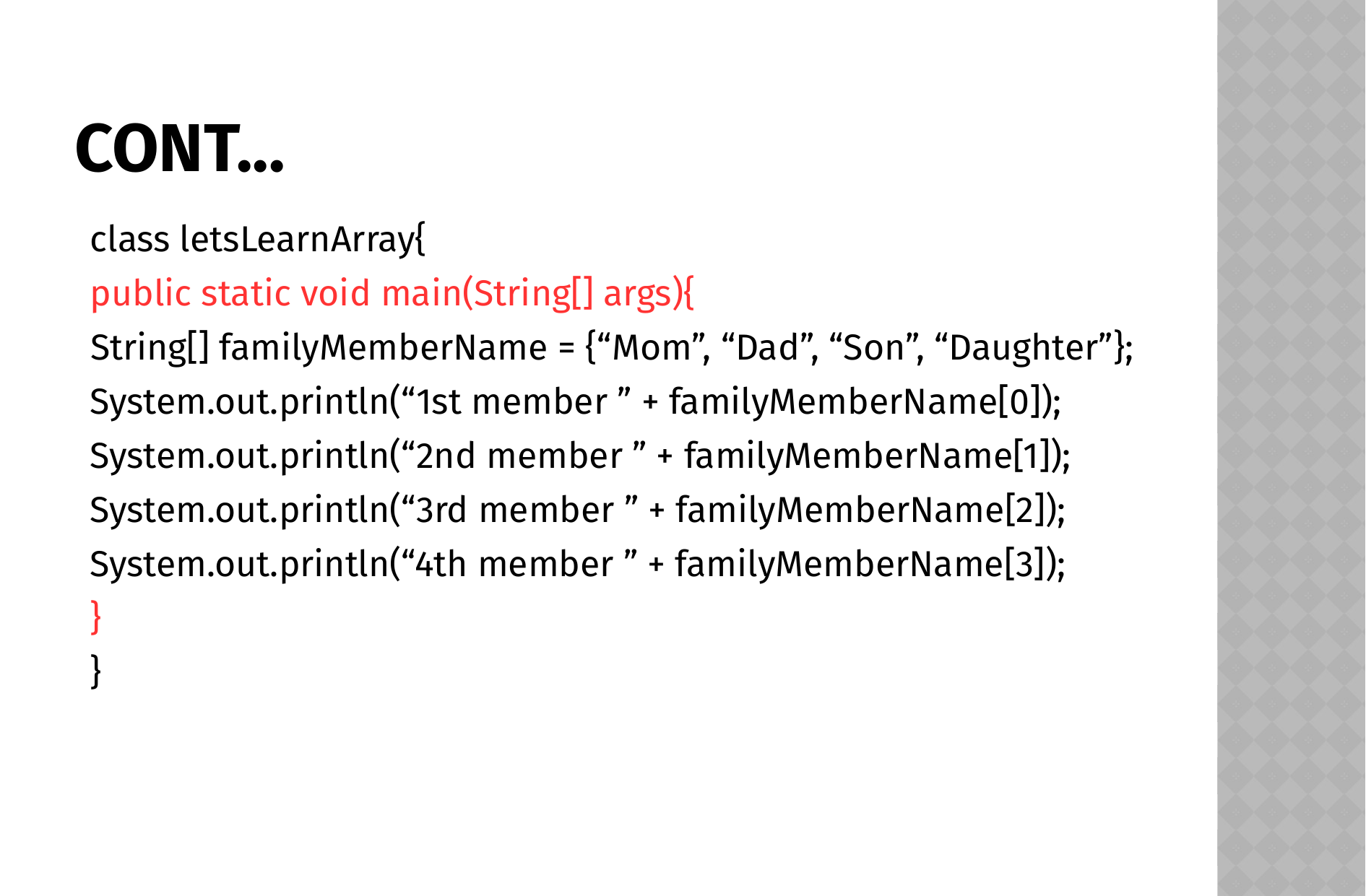

# Cont...
class letsLearnArray{
public static void main(String[] args){
String[] familyMemberName = {“Mom”, “Dad”, “Son”, “Daughter”};
System.out.println(“1st member ” + familyMemberName[0]);
System.out.println(“2nd member ” + familyMemberName[1]);
System.out.println(“3rd member ” + familyMemberName[2]);
System.out.println(“4th member ” + familyMemberName[3]);
}
}